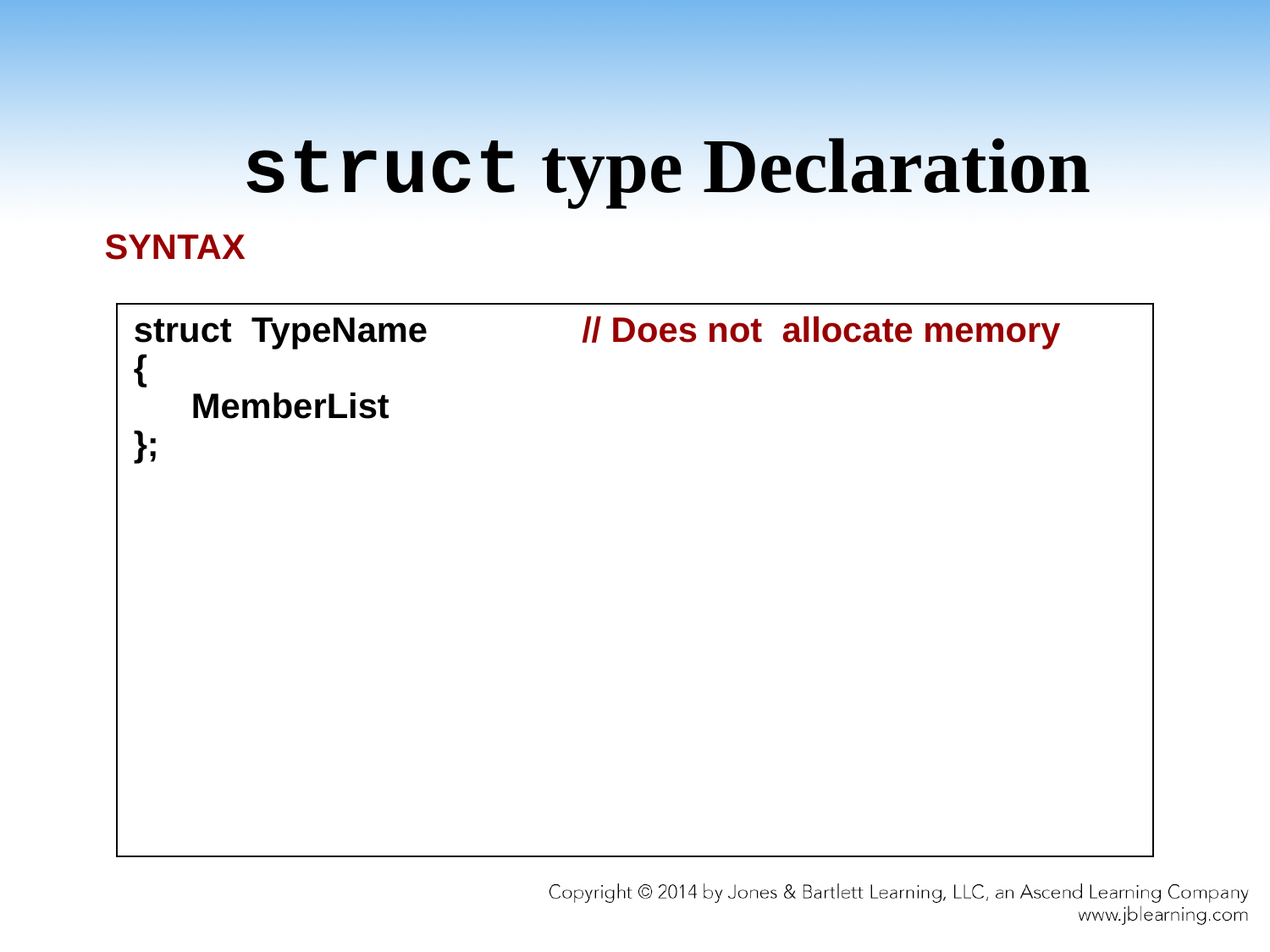

# struct type Declaration
 SYNTAX

    struct  TypeName	      // Does not  allocate memory
    {
	     MemberList
    };